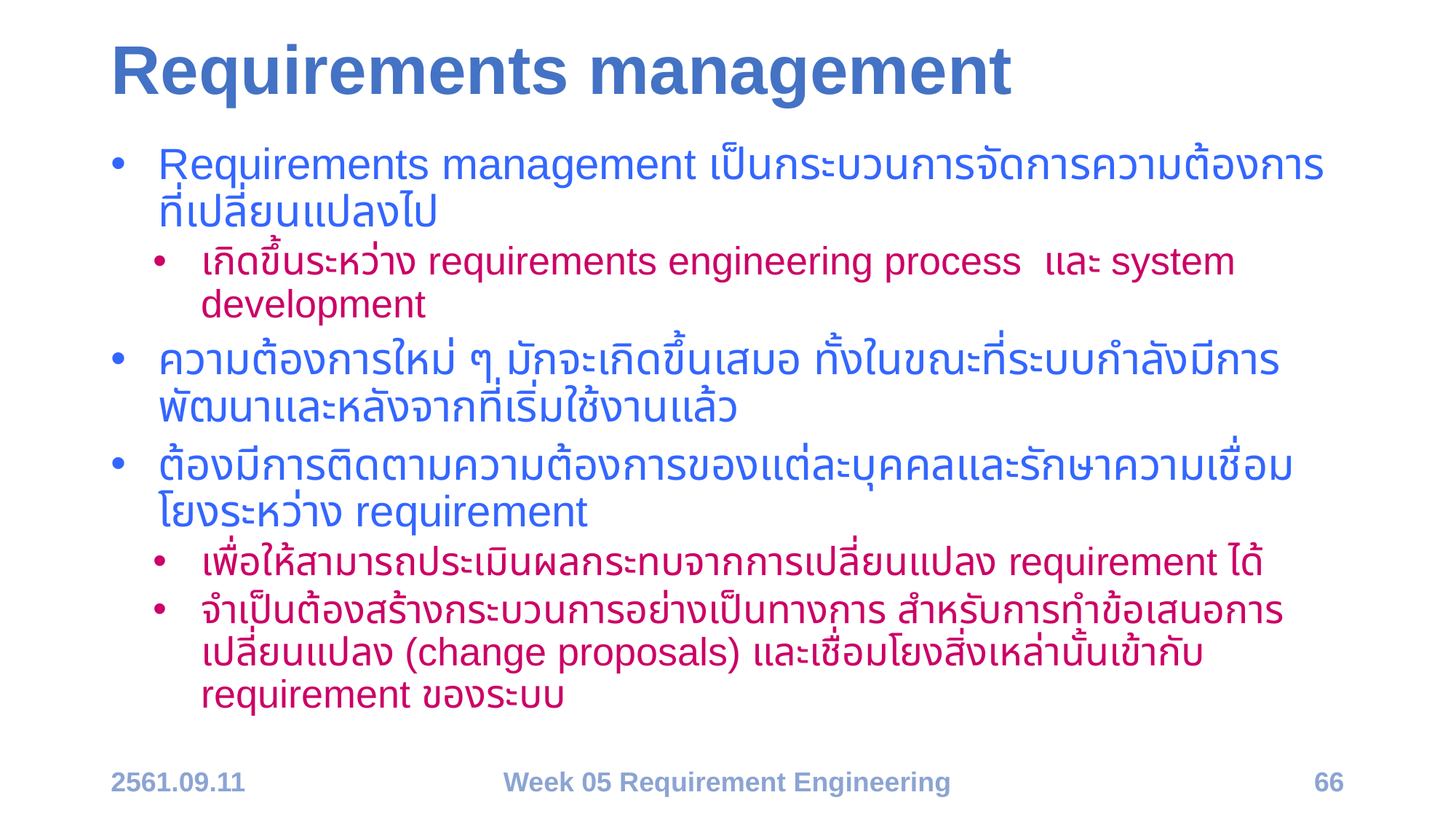

# Requirements management
Requirements management เป็นกระบวนการจัดการความต้องการที่เปลี่ยนแปลงไป
เกิดขึ้นระหว่าง requirements engineering process  และ system development
ความต้องการใหม่ ๆ มักจะเกิดขึ้นเสมอ ทั้งในขณะที่ระบบกำลังมีการพัฒนาและหลังจากที่เริ่มใช้งานแล้ว
ต้องมีการติดตามความต้องการของแต่ละบุคคลและรักษาความเชื่อมโยงระหว่าง requirement
เพื่อให้สามารถประเมินผลกระทบจากการเปลี่ยนแปลง requirement ได้
จำเป็นต้องสร้างกระบวนการอย่างเป็นทางการ สำหรับการทำข้อเสนอการเปลี่ยนแปลง (change proposals) และเชื่อมโยงสิ่งเหล่านั้นเข้ากับ requirement ของระบบ
2561.09.11
Week 05 Requirement Engineering
66